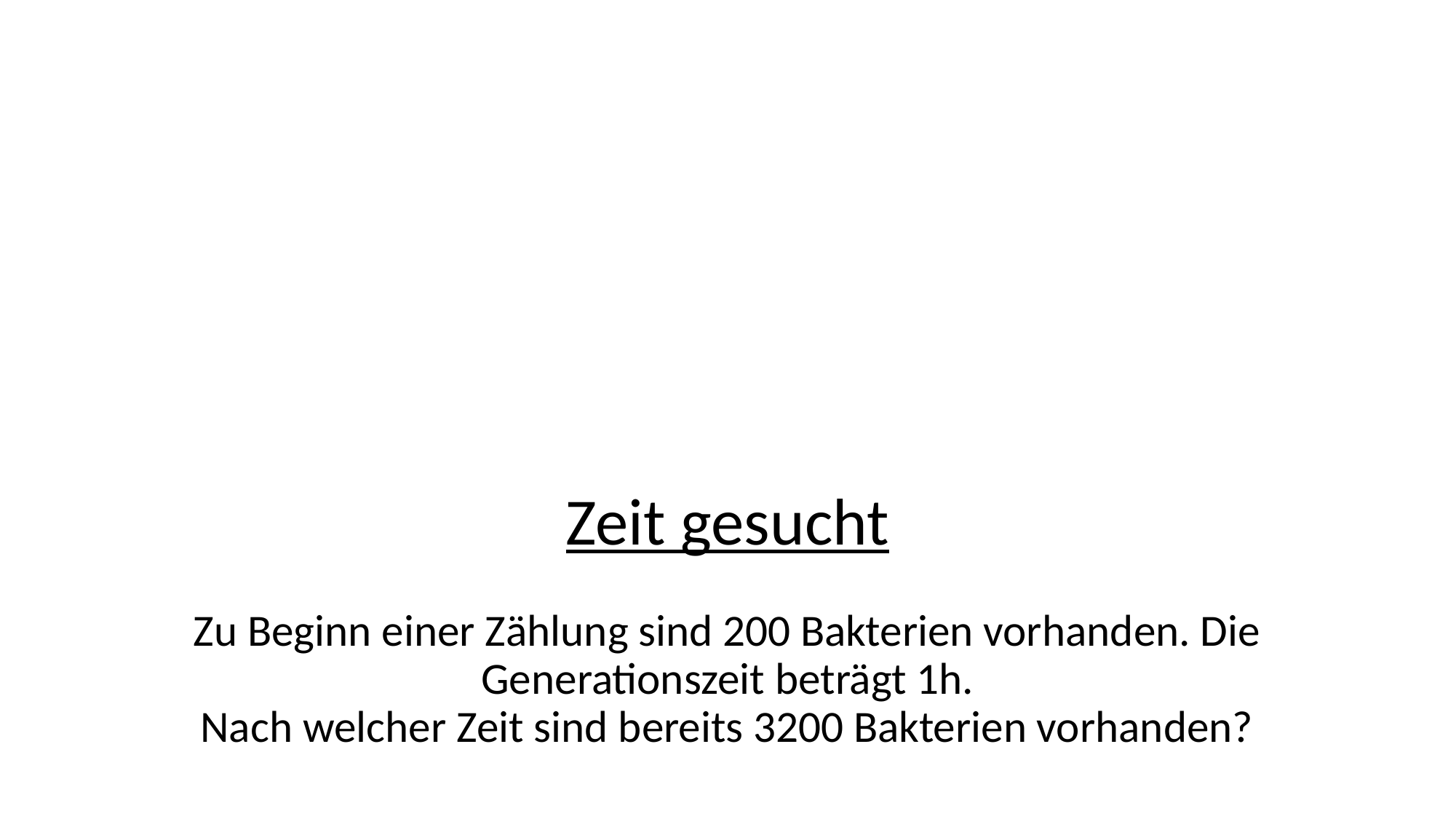

# Zeit gesucht Zu Beginn einer Zählung sind 200 Bakterien vorhanden. Die Generationszeit beträgt 1h. Nach welcher Zeit sind bereits 3200 Bakterien vorhanden?